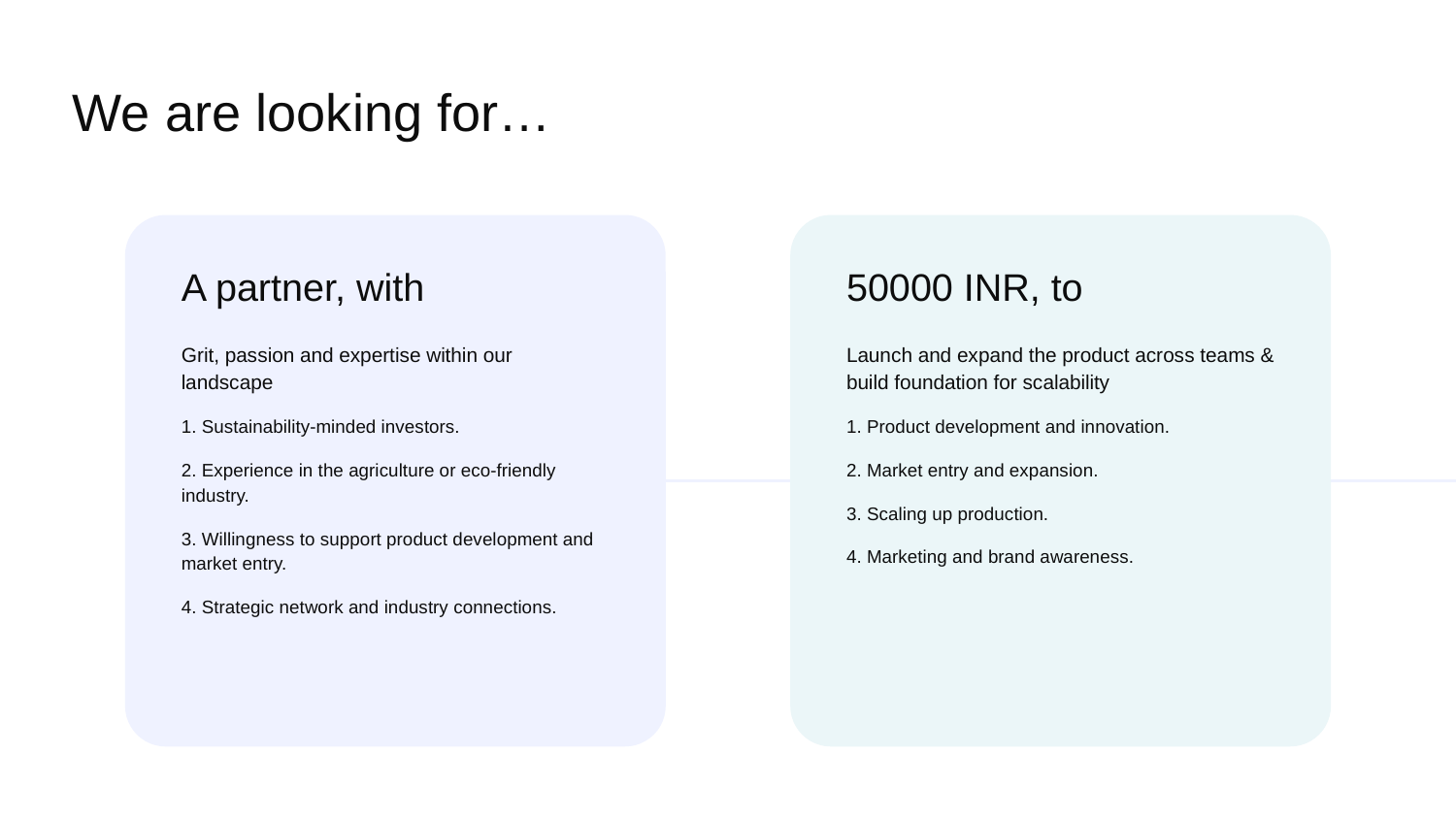

# We are looking for…

A partner, with
50000 INR, to
Grit, passion and expertise within our landscape
1. Sustainability-minded investors.
2. Experience in the agriculture or eco-friendly industry.
3. Willingness to support product development and market entry.
4. Strategic network and industry connections.
Launch and expand the product across teams & build foundation for scalability
1. Product development and innovation.
2. Market entry and expansion.
3. Scaling up production.
4. Marketing and brand awareness.